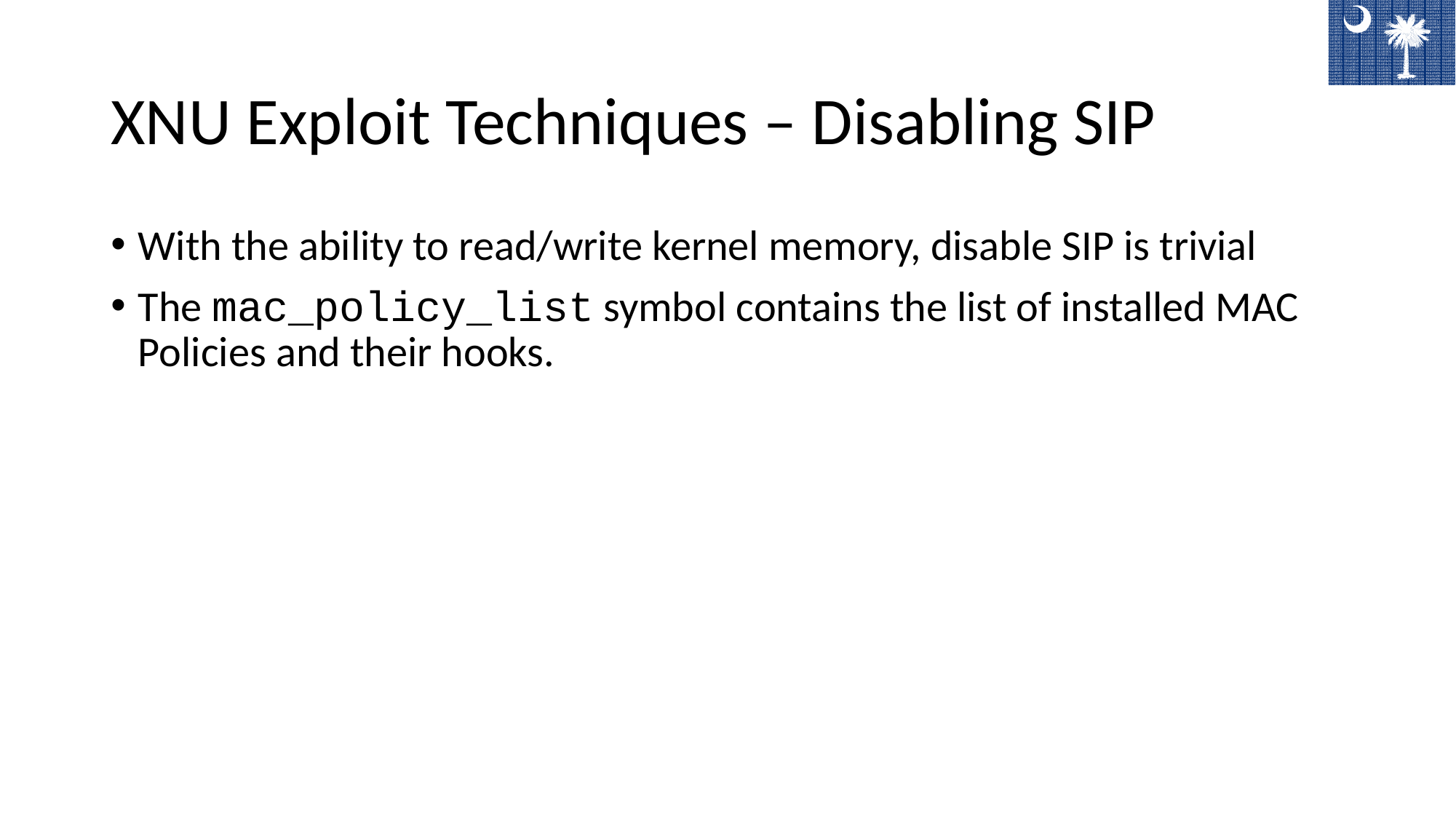

# XNU Exploit Techniques – Disabling SIP
With the ability to read/write kernel memory, disable SIP is trivial
The mac_policy_list symbol contains the list of installed MAC Policies and their hooks.